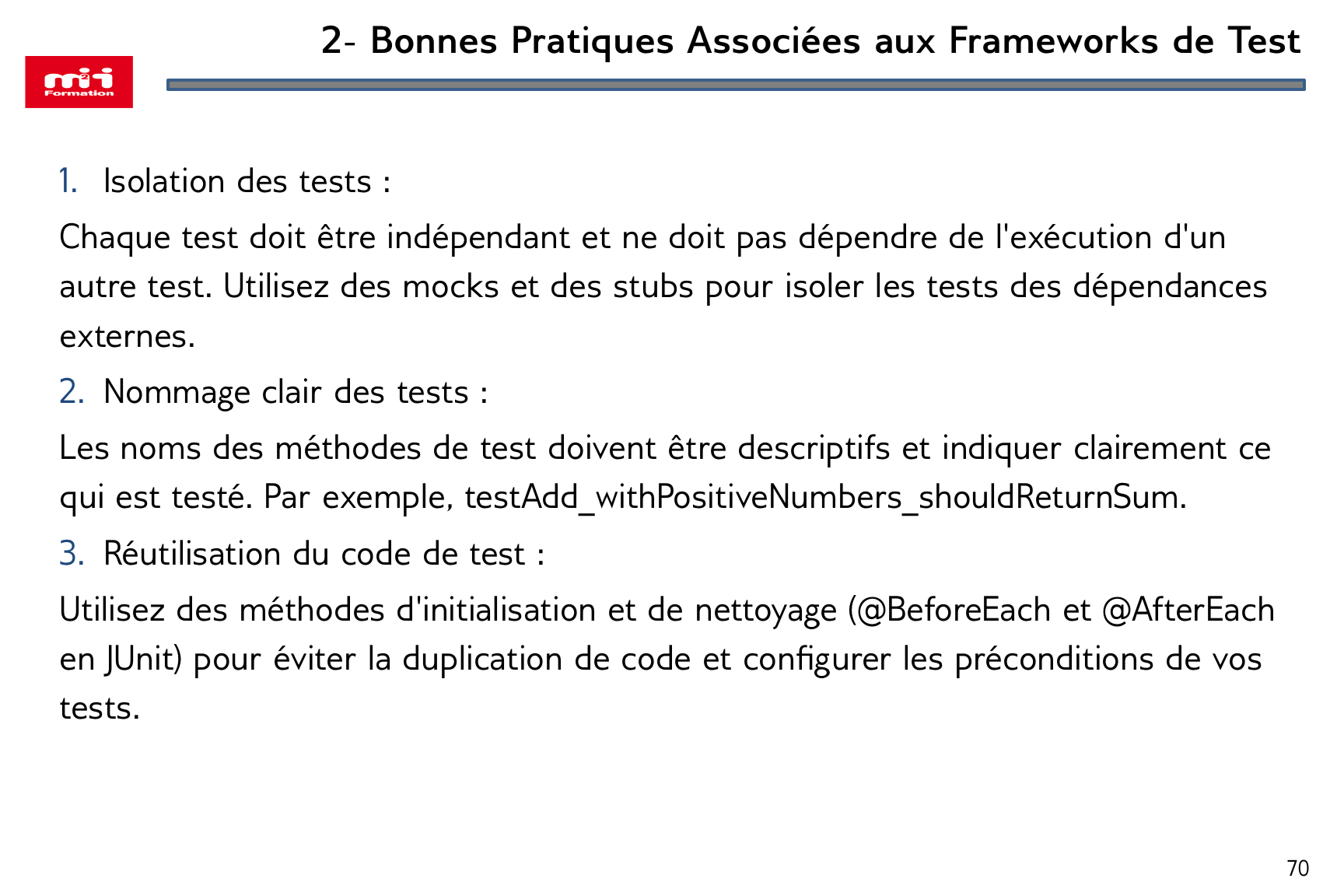

2- Bonnes Pratiques Associées aux Frameworks de Test
Isolation des tests :
Chaque test doit être indépendant et ne doit pas dépendre de l'exécution d'un autre test. Utilisez des mocks et des stubs pour isoler les tests des dépendances externes.
Nommage clair des tests :
Les noms des méthodes de test doivent être descriptifs et indiquer clairement ce qui est testé. Par exemple, testAdd_withPositiveNumbers_shouldReturnSum.
Réutilisation du code de test :
Utilisez des méthodes d'initialisation et de nettoyage (@BeforeEach et @AfterEach en JUnit) pour éviter la duplication de code et configurer les préconditions de vos tests.
70